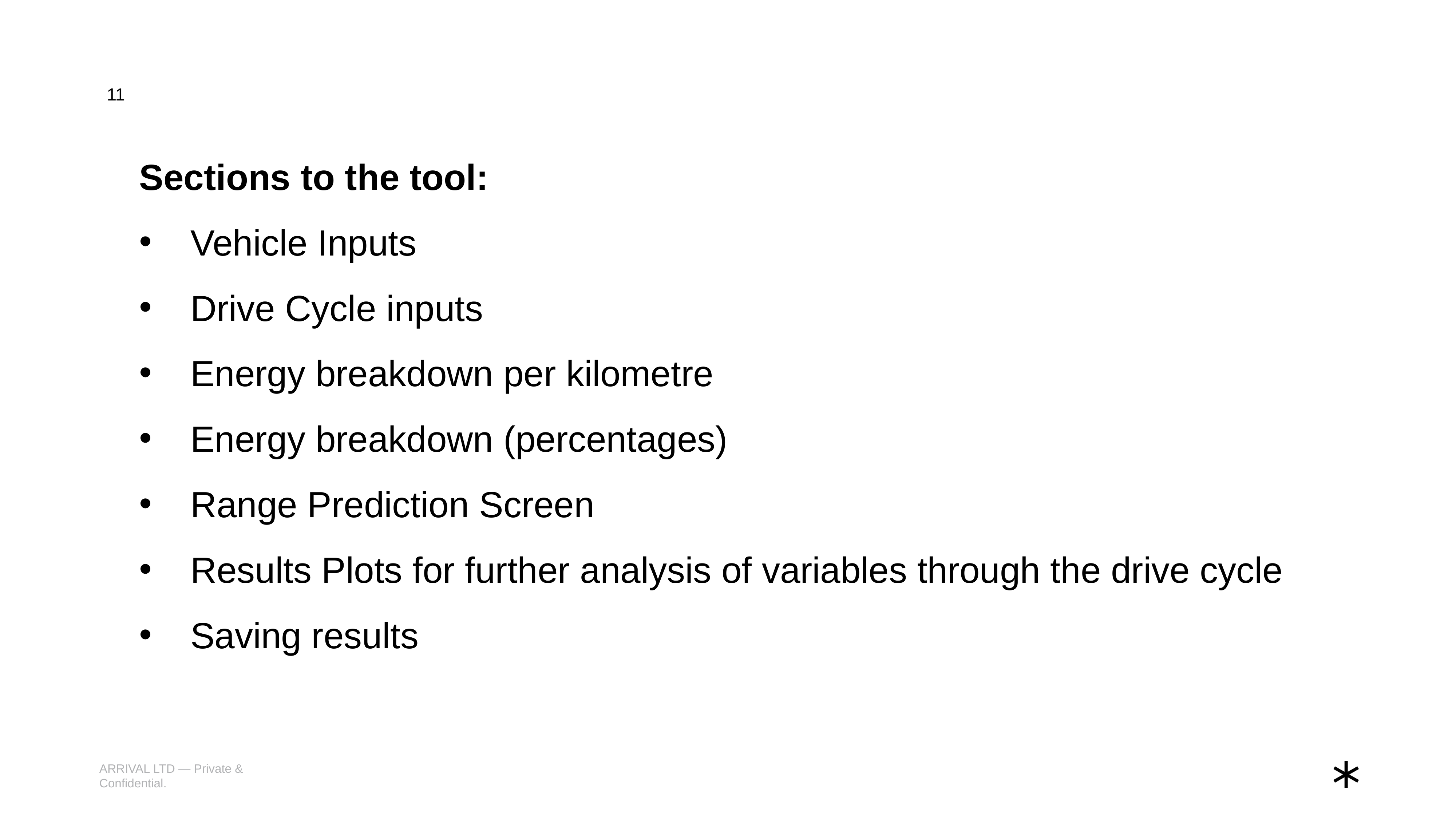

11
Sections to the tool:
Vehicle Inputs
Drive Cycle inputs
Energy breakdown per kilometre
Energy breakdown (percentages)
Range Prediction Screen
Results Plots for further analysis of variables through the drive cycle
Saving results
ARRIVAL LTD — Private & Confidential.